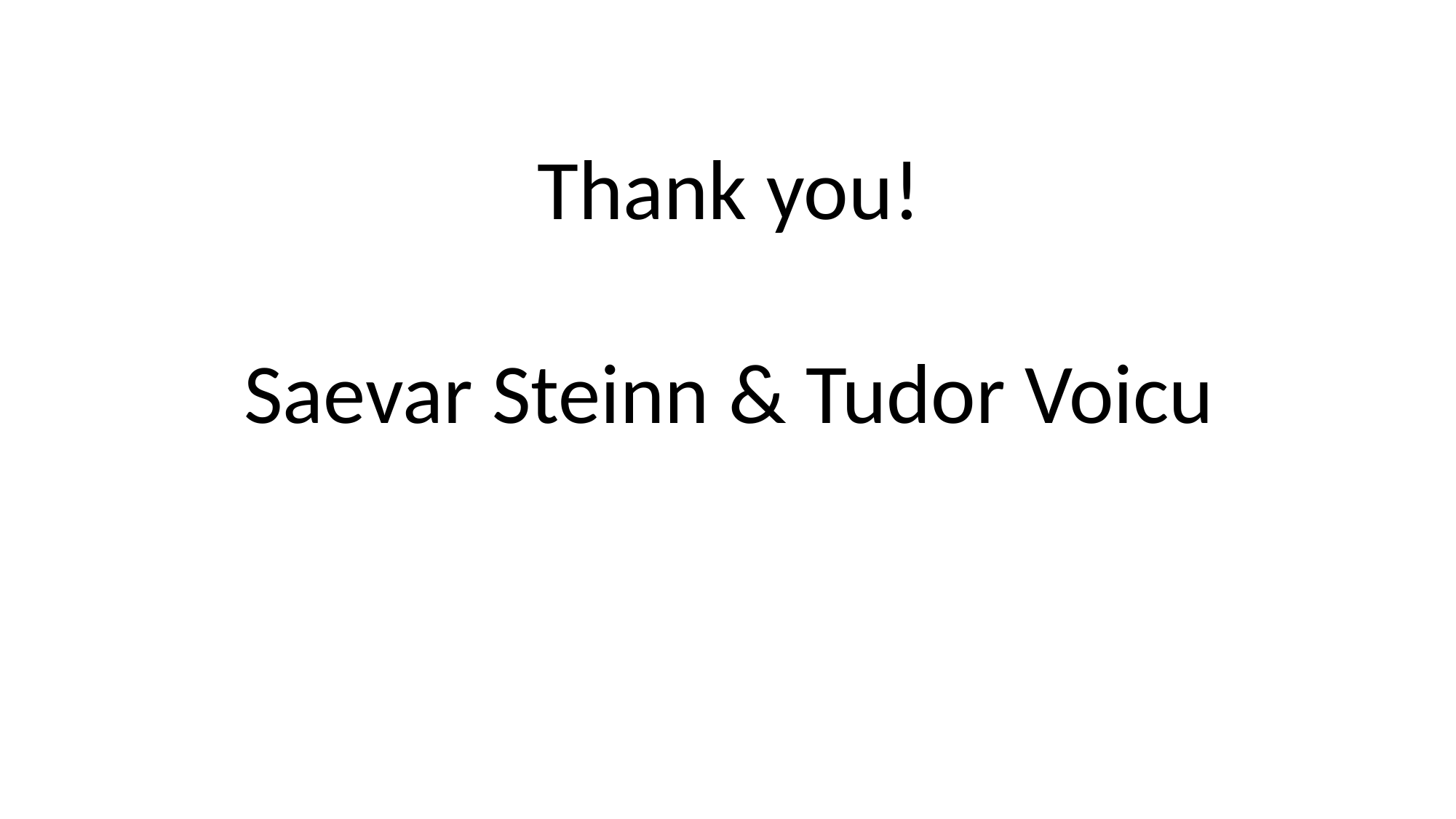

Thank you!

Saevar Steinn & Tudor Voicu